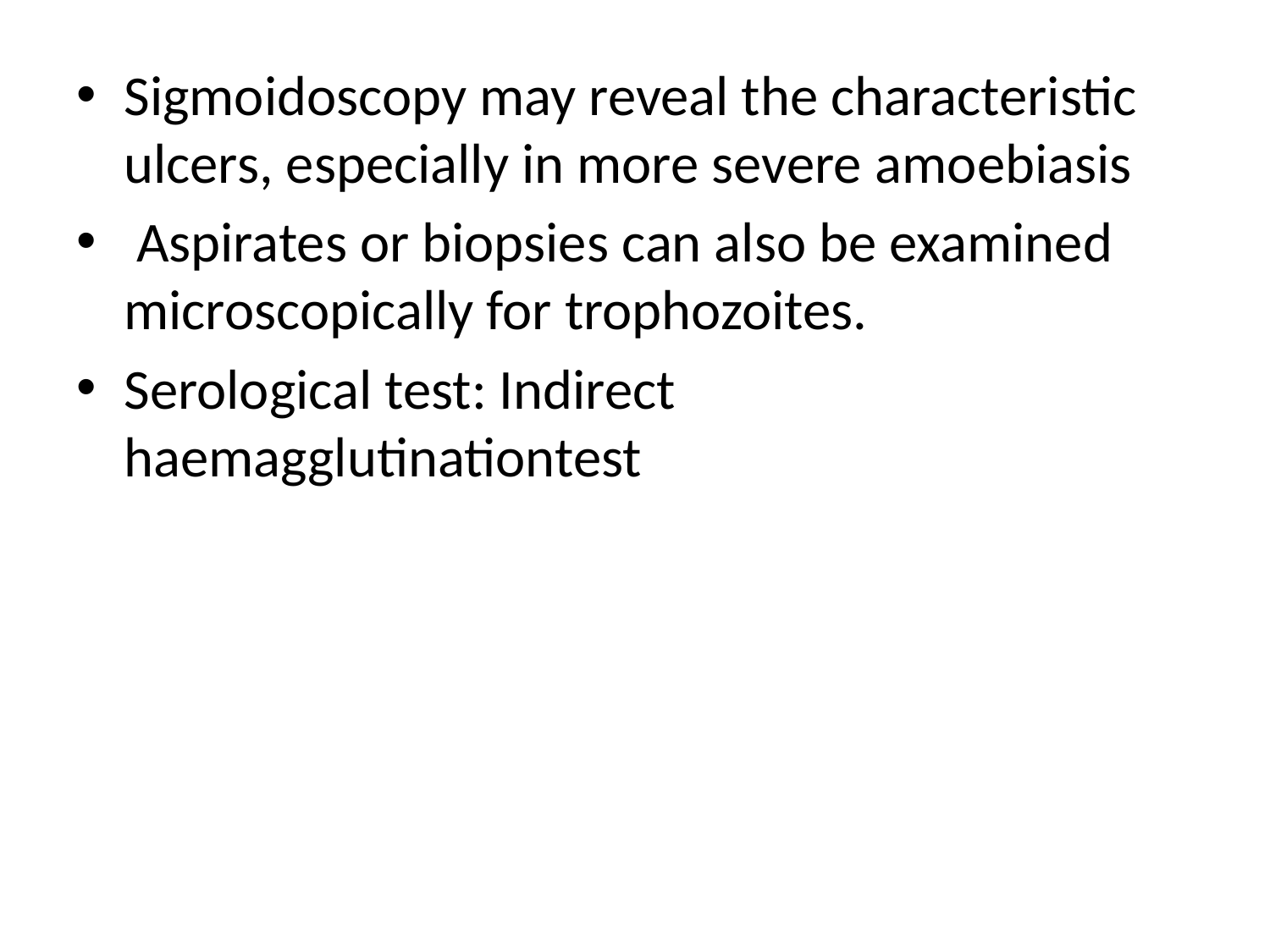

Sigmoidoscopy may reveal the characteristic ulcers, especially in more severe amoebiasis
 Aspirates or biopsies can also be examined microscopically for trophozoites.
Serological test: Indirect haemagglutinationtest